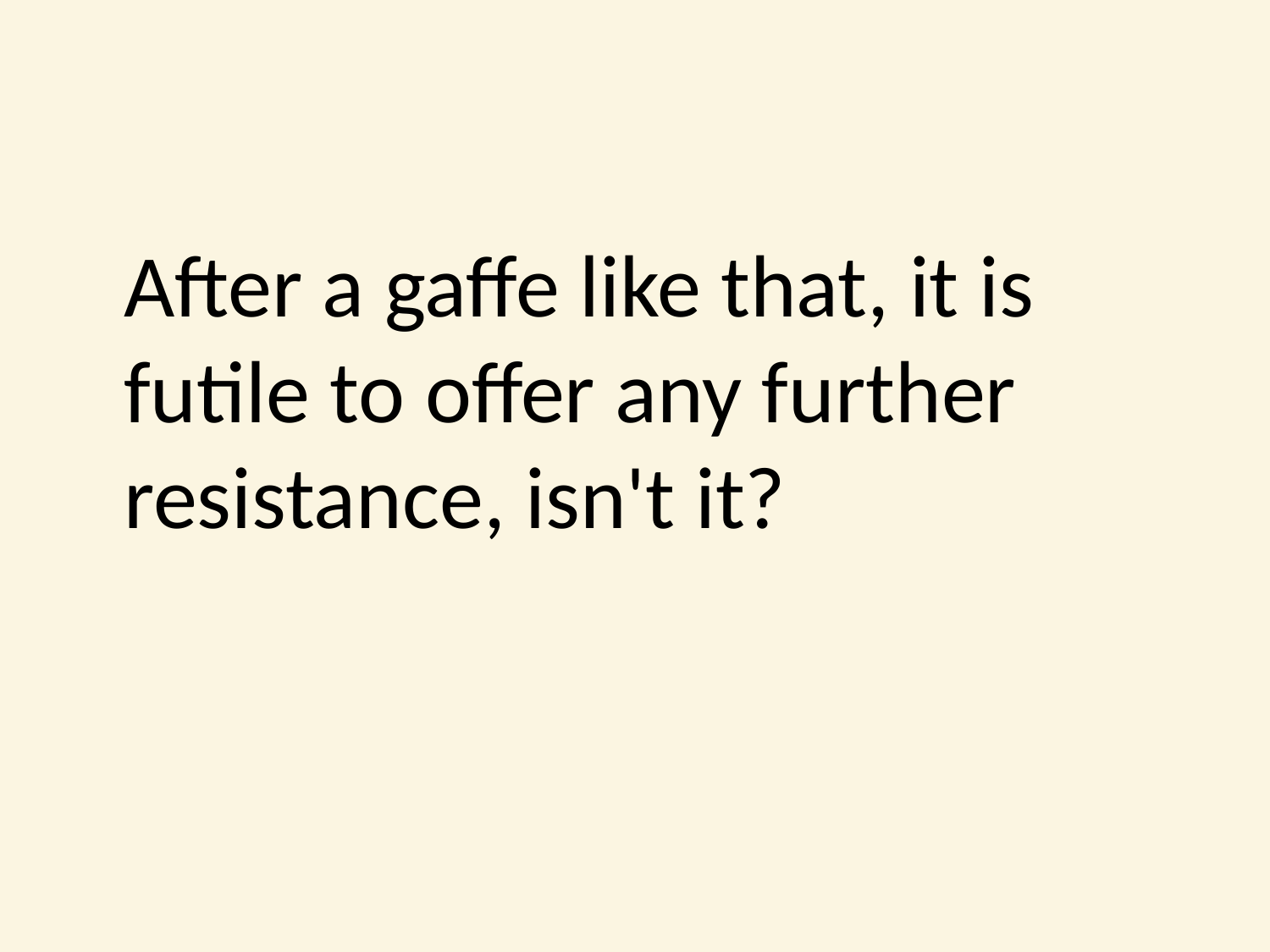

#
	After a gaffe like that, it is futile to offer any further resistance, isn't it?